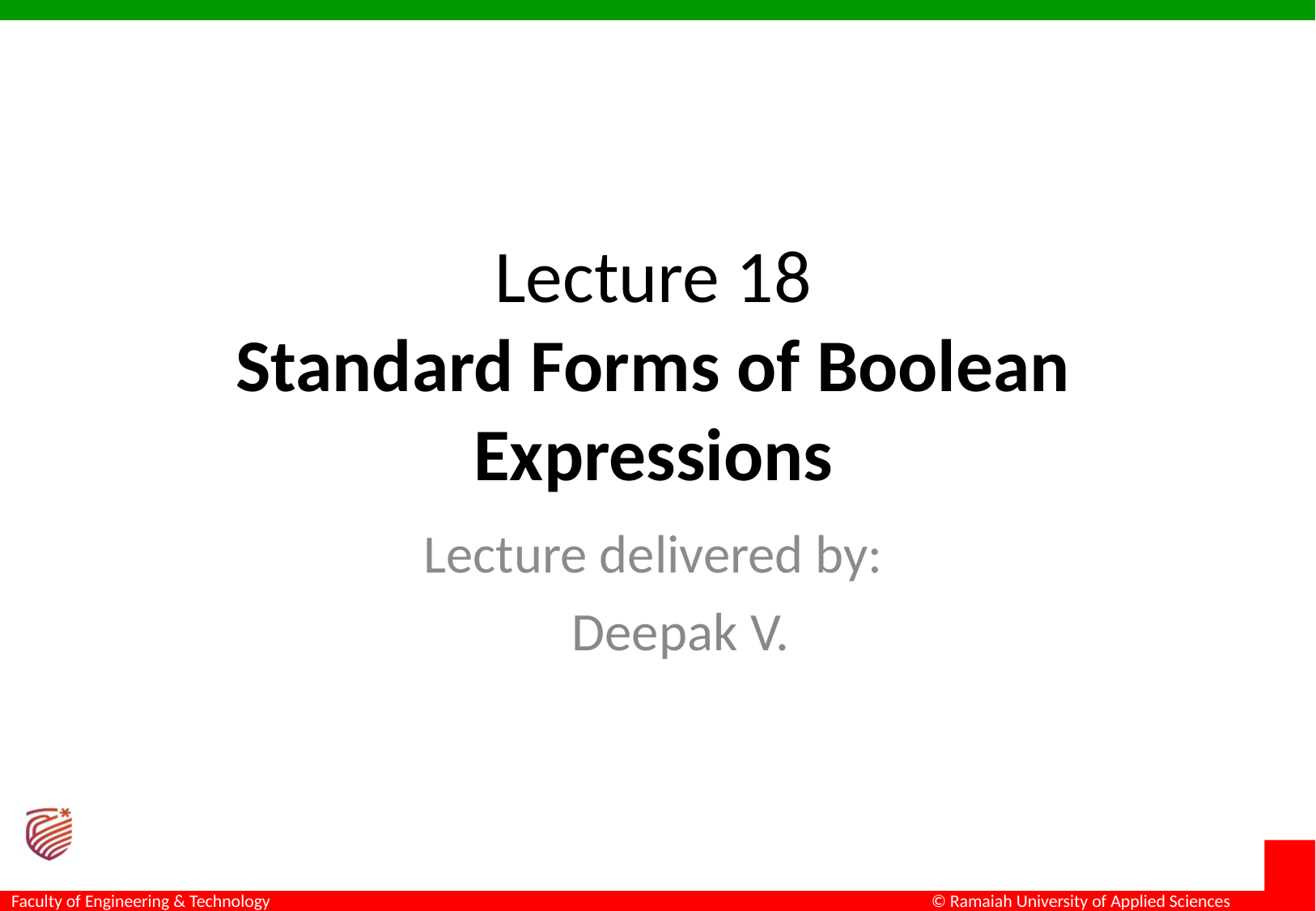

# Lecture 18 Standard Forms of Boolean Expressions
Lecture delivered by:
Deepak V.